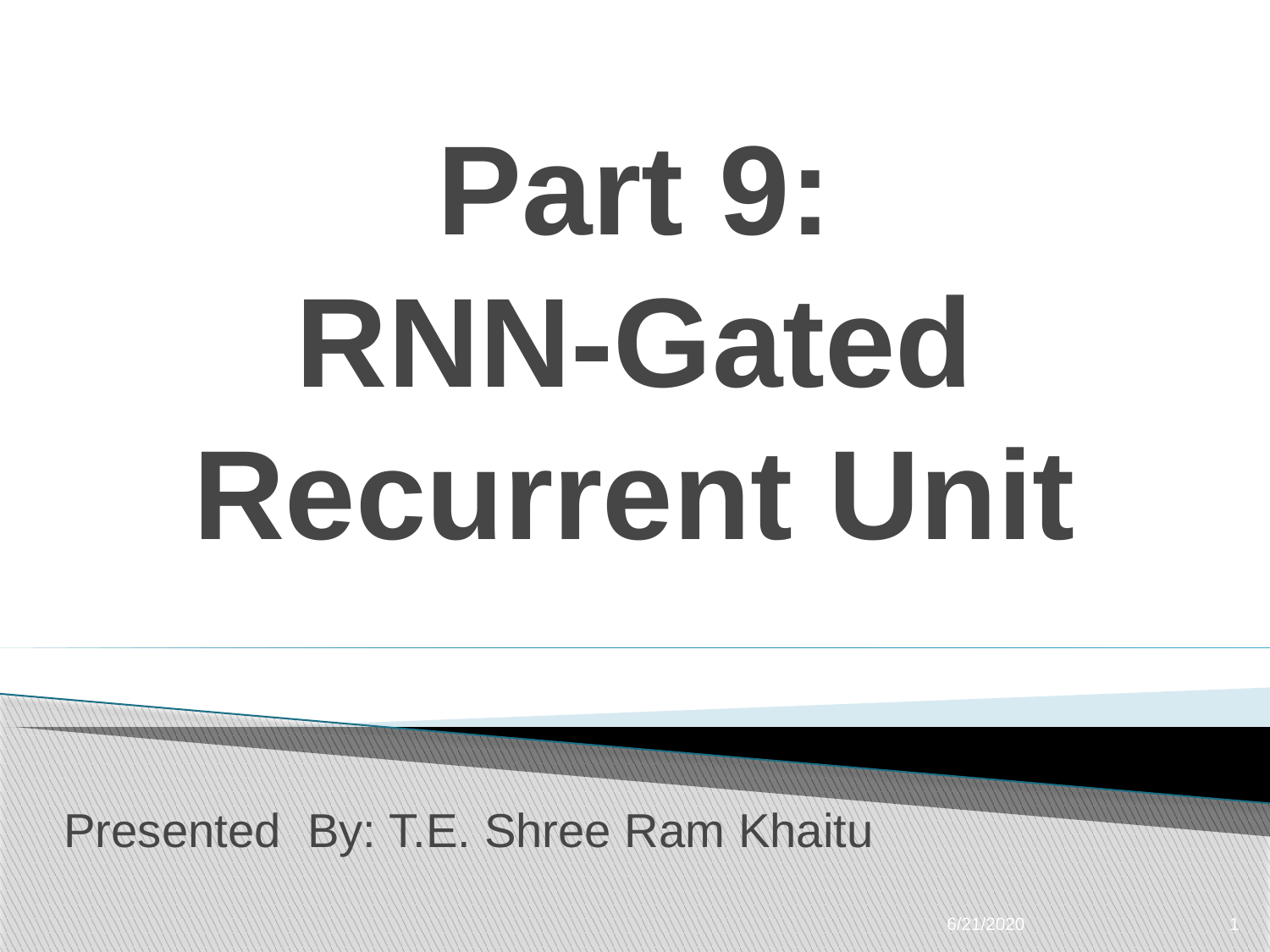

# Part 9: RNN-Gated Recurrent Unit
Presented  By: T.E. Shree Ram Khaitu
6/21/2020
1